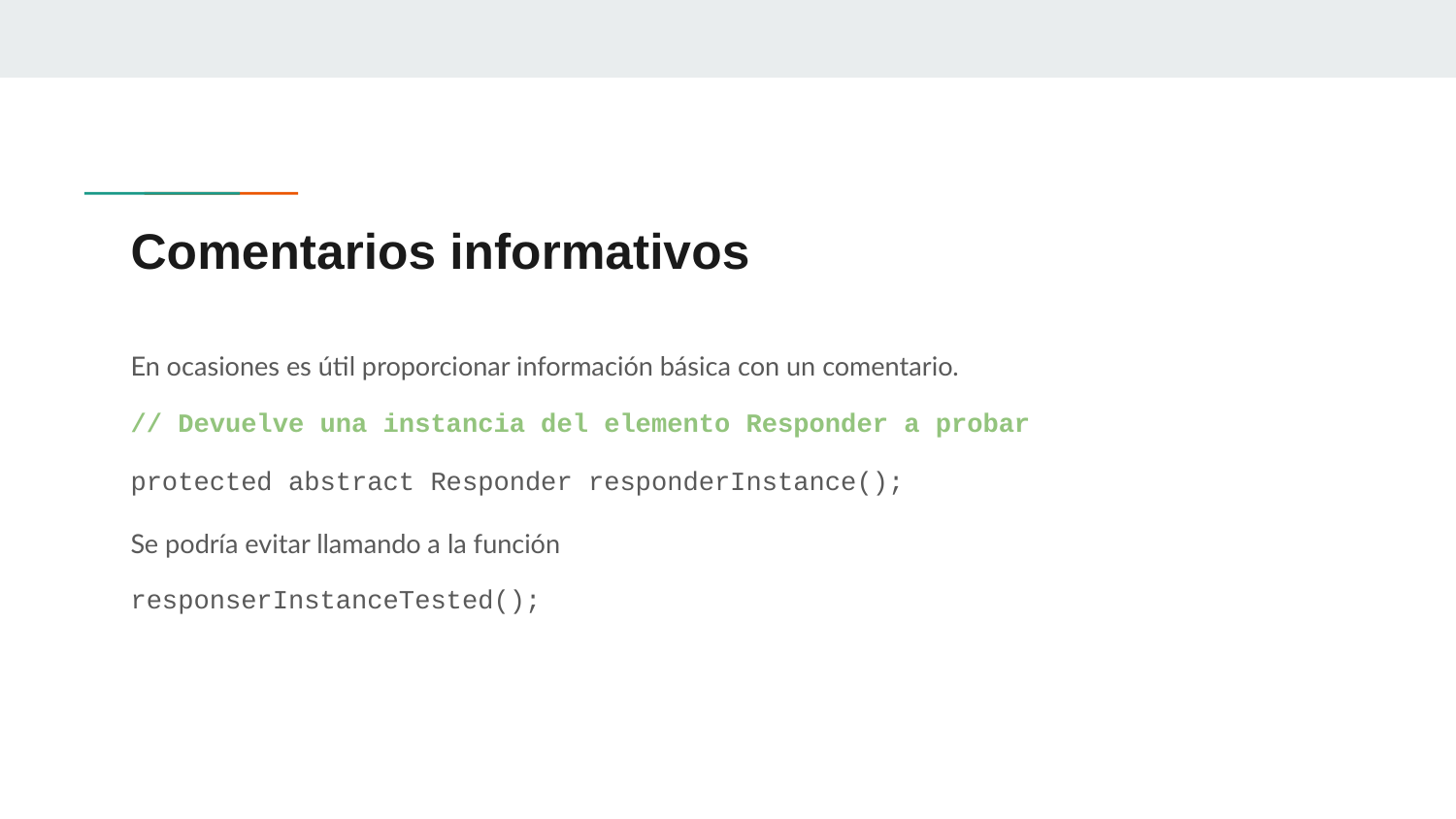

# Comentarios informativos
En ocasiones es útil proporcionar información básica con un comentario.
// Devuelve una instancia del elemento Responder a probar
protected abstract Responder responderInstance();
Se podría evitar llamando a la función
responserInstanceTested();